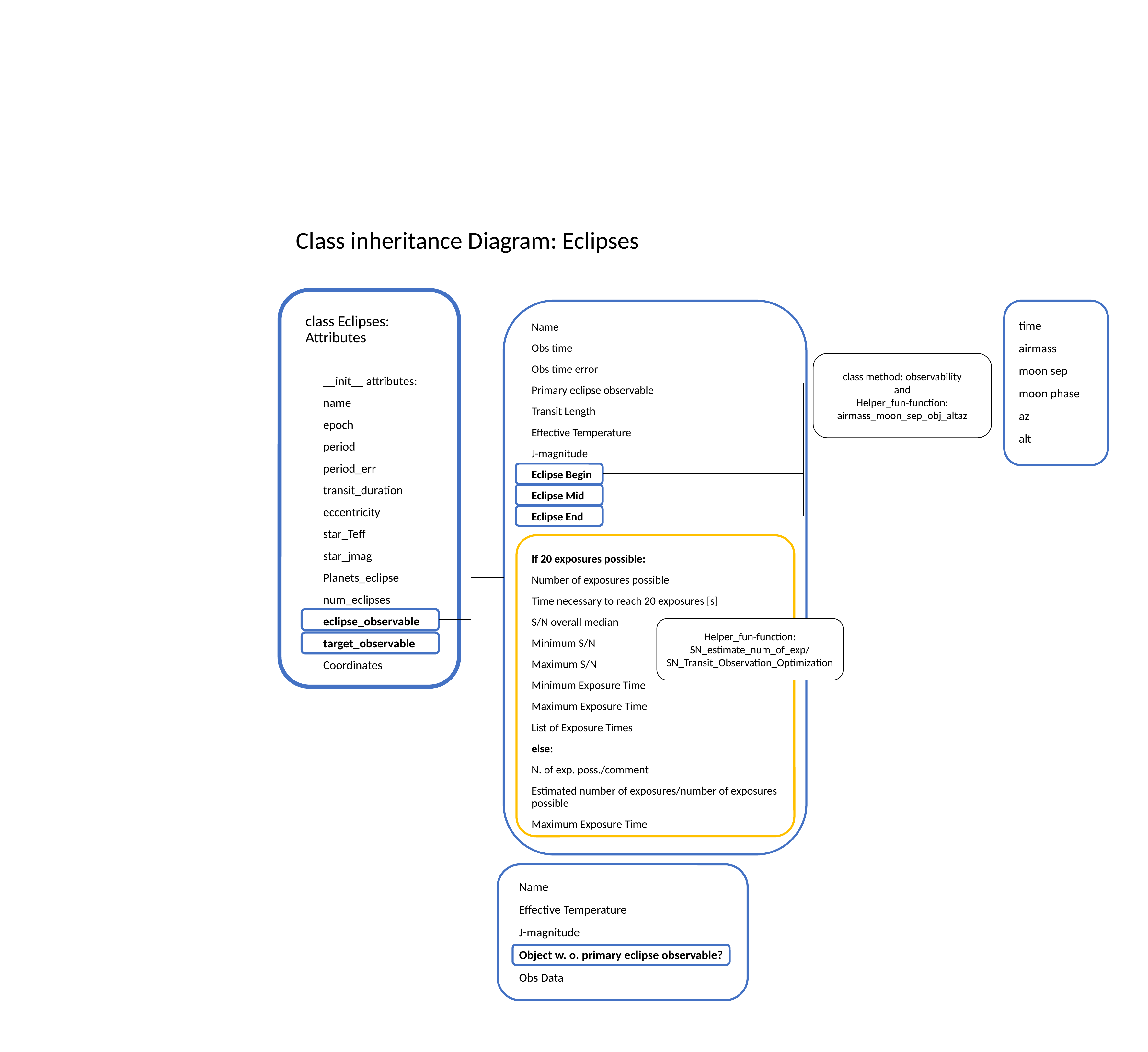

Class inheritance Diagram: Eclipses

# class Eclipses: Attributes
time
airmass
moon sep
moon phase
az
alt
Name
Obs time
Obs time error
Primary eclipse observable
Transit Length
Effective Temperature
J-magnitude
Eclipse Begin
Eclipse Mid
Eclipse End

If 20 exposures possible:
Number of exposures possible
Time necessary to reach 20 exposures [s]
S/N overall median
Minimum S/N
Maximum S/N
Minimum Exposure Time
Maximum Exposure Time
List of Exposure Times
else:
N. of exp. poss./comment
Estimated number of exposures/number of exposures possible
Maximum Exposure Time

class method: observability
and
Helper_fun-function:
﻿airmass_moon_sep_obj_altaz
__init__ attributes:    name
epoch
period
period_err
transit_duration
eccentricity
star_Teff
star_jmag
Planets_eclipse
num_eclipses
eclipse_observable
target_observable
Coordinates

Helper_fun-function: SN_estimate_num_of_exp/
SN_Transit_Observation_Optimization

Name
Effective Temperature
J-magnitude
Object w. o. primary eclipse observable?
Obs Data